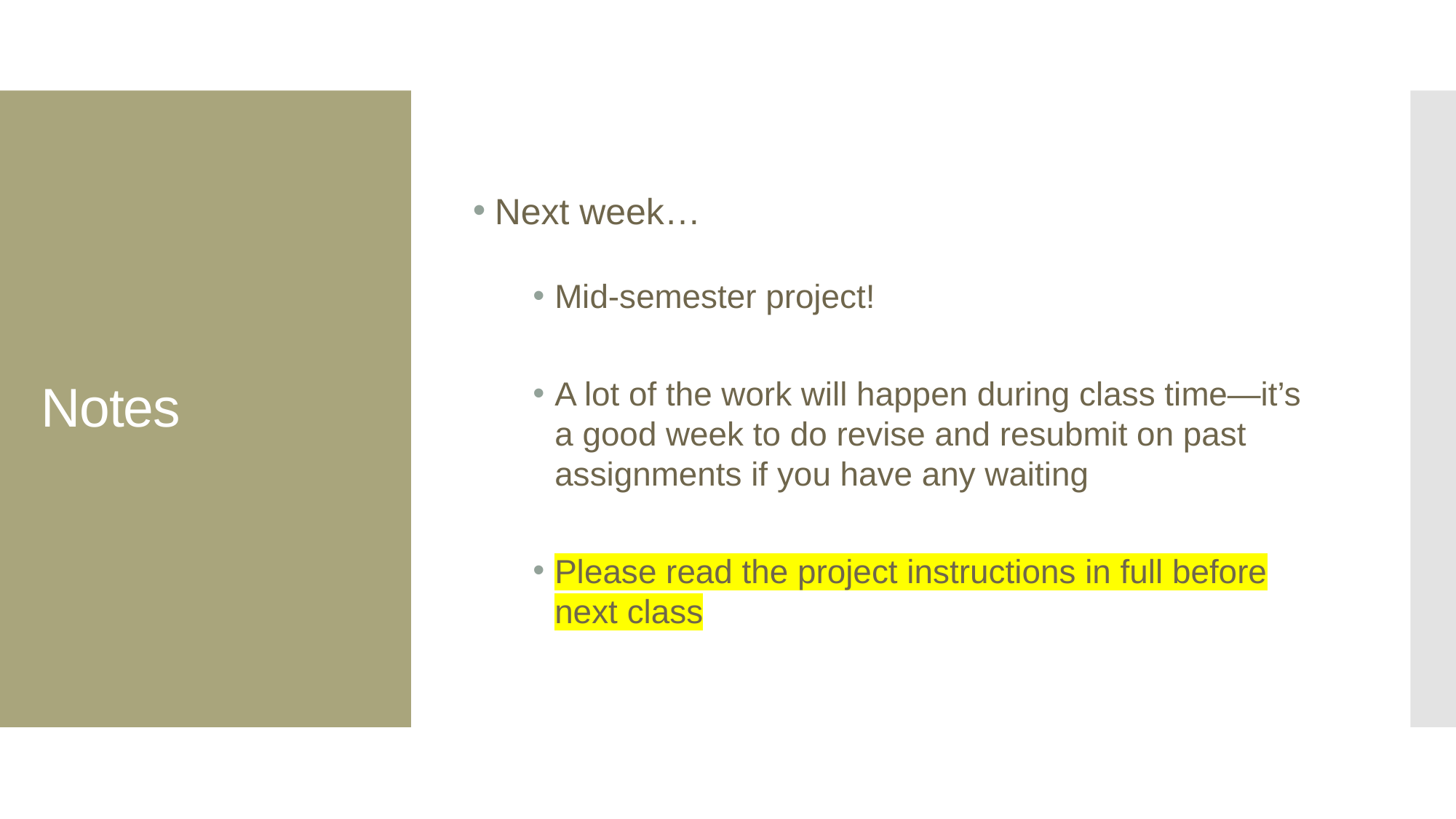

Next week…

Mid-semester project!

A lot of the work will happen during class time—it’s a good week to do revise and resubmit on past assignments if you have any waiting

Please read the project instructions in full before next class
# Notes